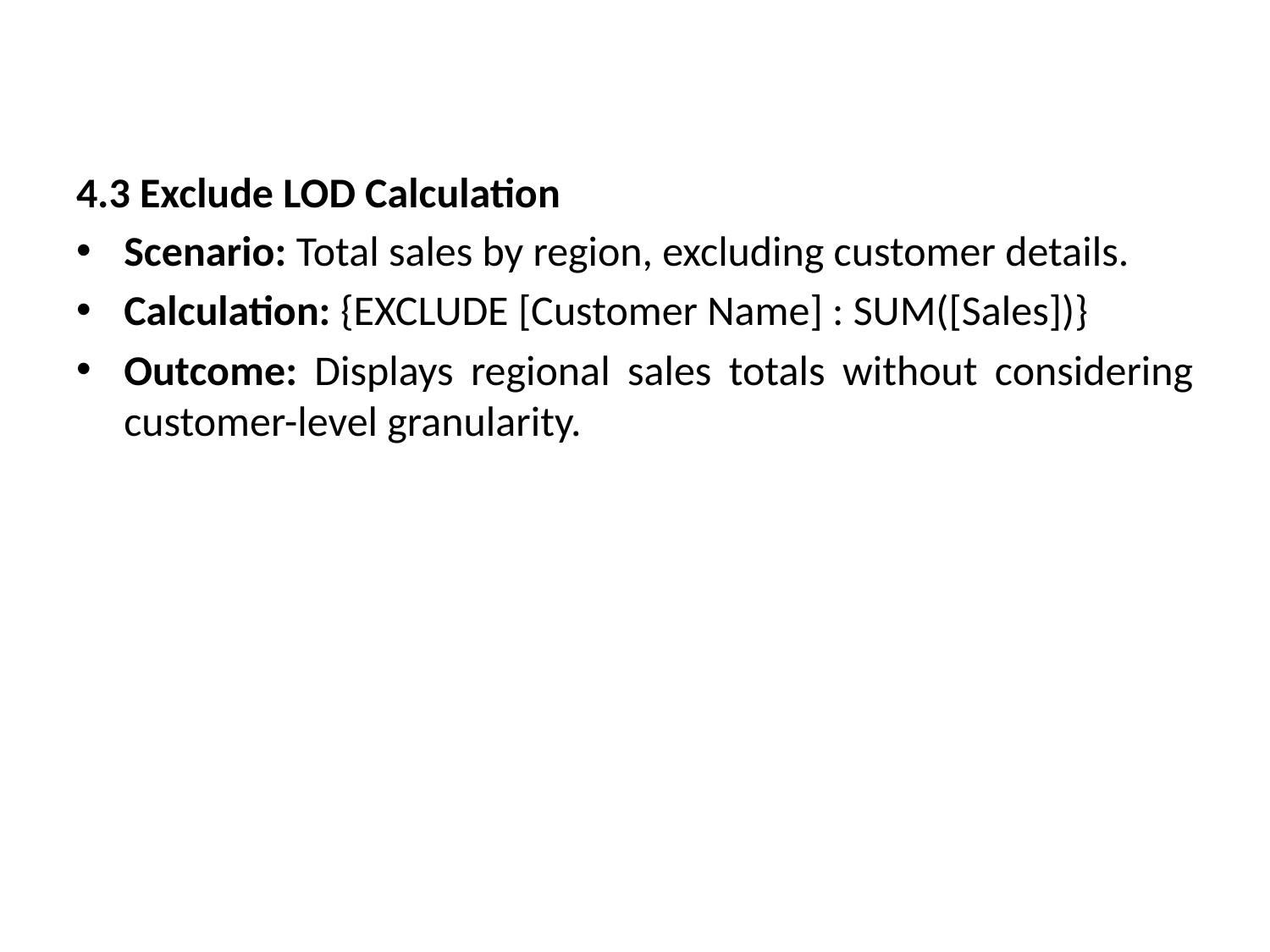

4.3 Exclude LOD Calculation
Scenario: Total sales by region, excluding customer details.
Calculation: {EXCLUDE [Customer Name] : SUM([Sales])}
Outcome: Displays regional sales totals without considering customer-level granularity.